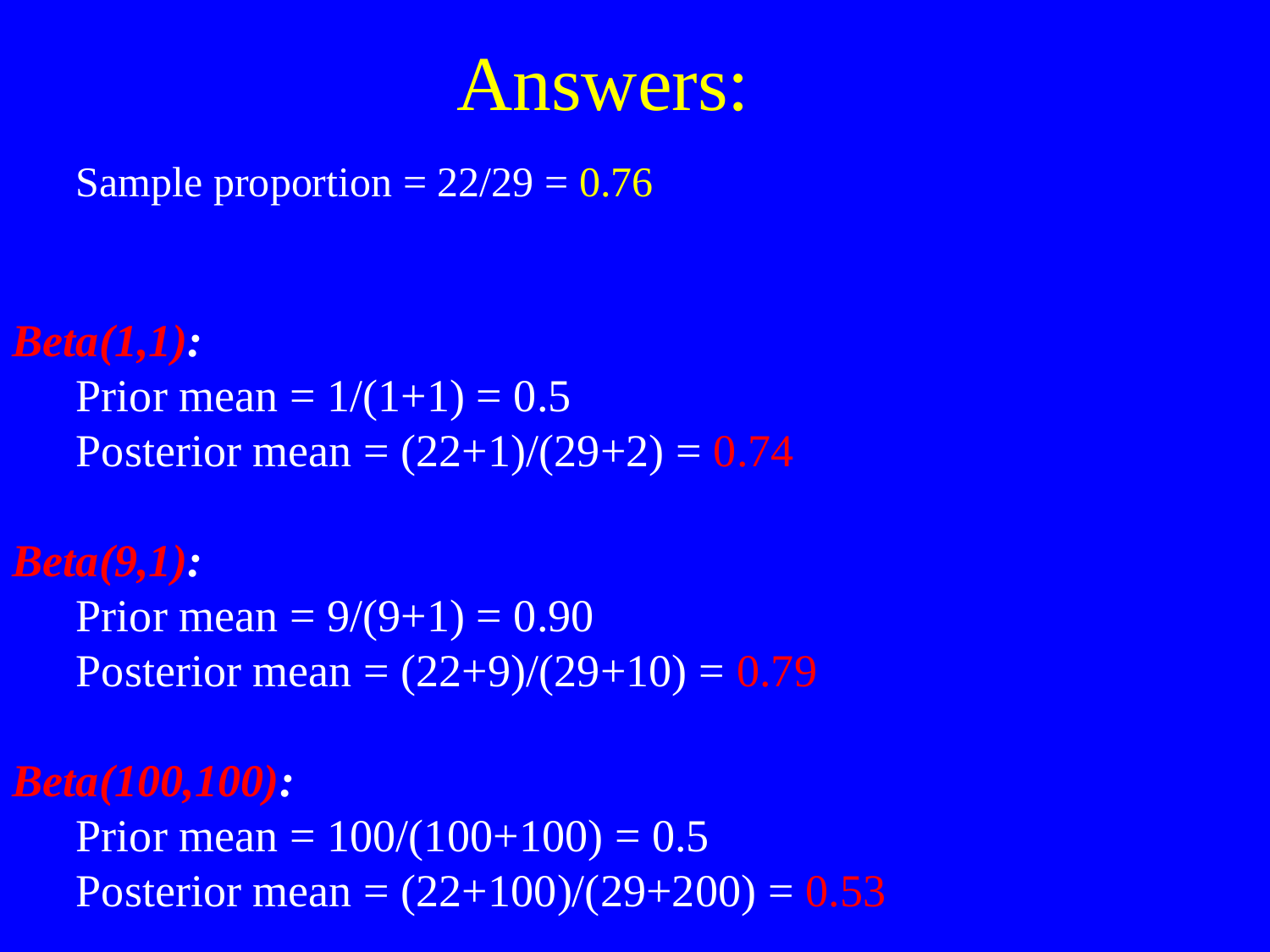

# Answers:
	Sample proportion = 22/29 = 0.76

Beta(1,1):
	Prior mean = 1/(1+1) = 0.5
	Posterior mean = (22+1)/(29+2) = 0.74

Beta(9,1):
	Prior mean = 9/(9+1) = 0.90
	Posterior mean = (22+9)/(29+10) = 0.79

Beta(100,100):
	Prior mean = 100/(100+100) = 0.5
	Posterior mean = (22+100)/(29+200) = 0.53